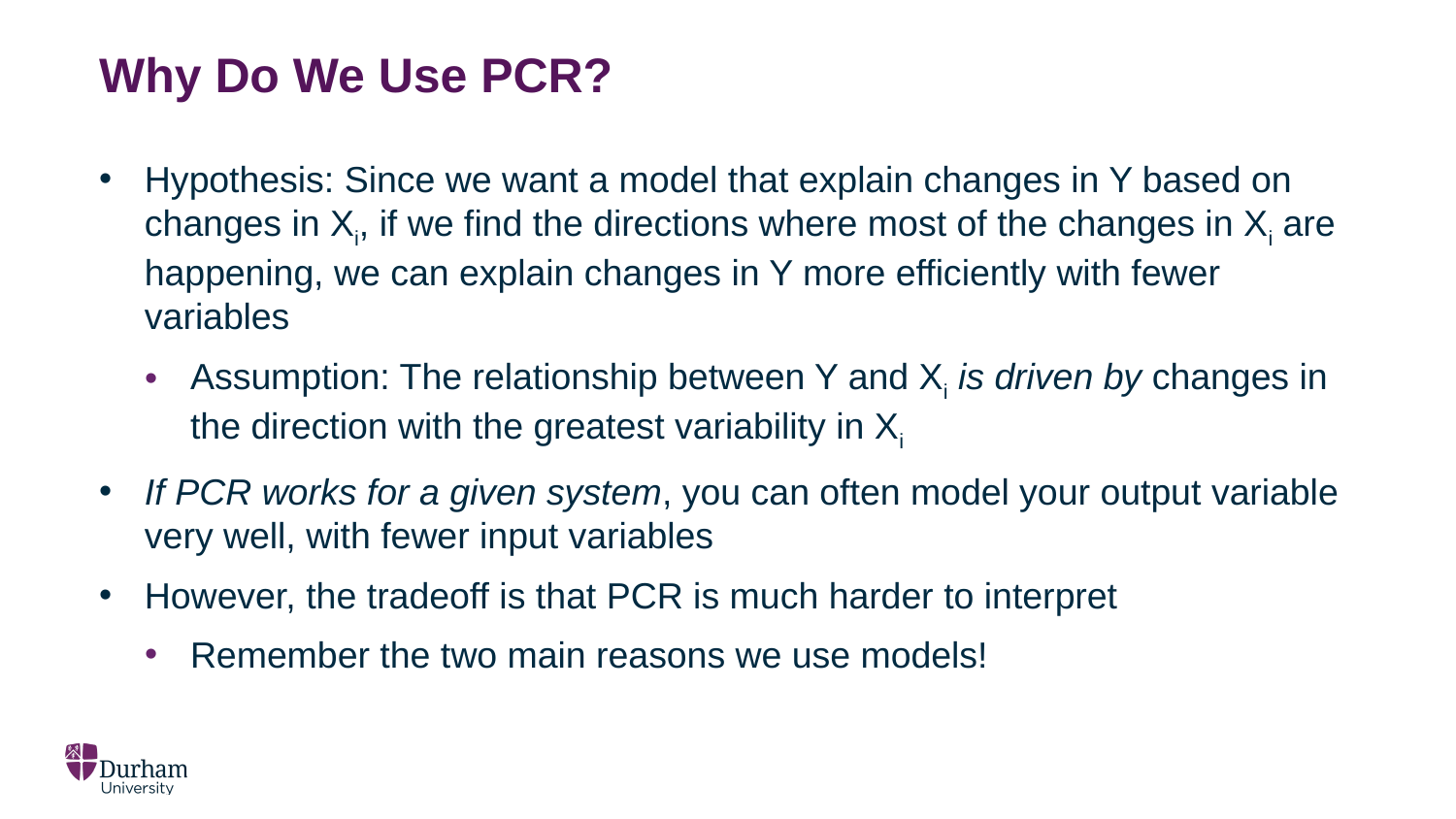

# Why Do We Use PCR?
Hypothesis: Since we want a model that explain changes in Y based on changes in Xi, if we find the directions where most of the changes in Xi are happening, we can explain changes in Y more efficiently with fewer variables
Assumption: The relationship between Y and Xi is driven by changes in the direction with the greatest variability in Xi
If PCR works for a given system, you can often model your output variable very well, with fewer input variables
However, the tradeoff is that PCR is much harder to interpret
Remember the two main reasons we use models!